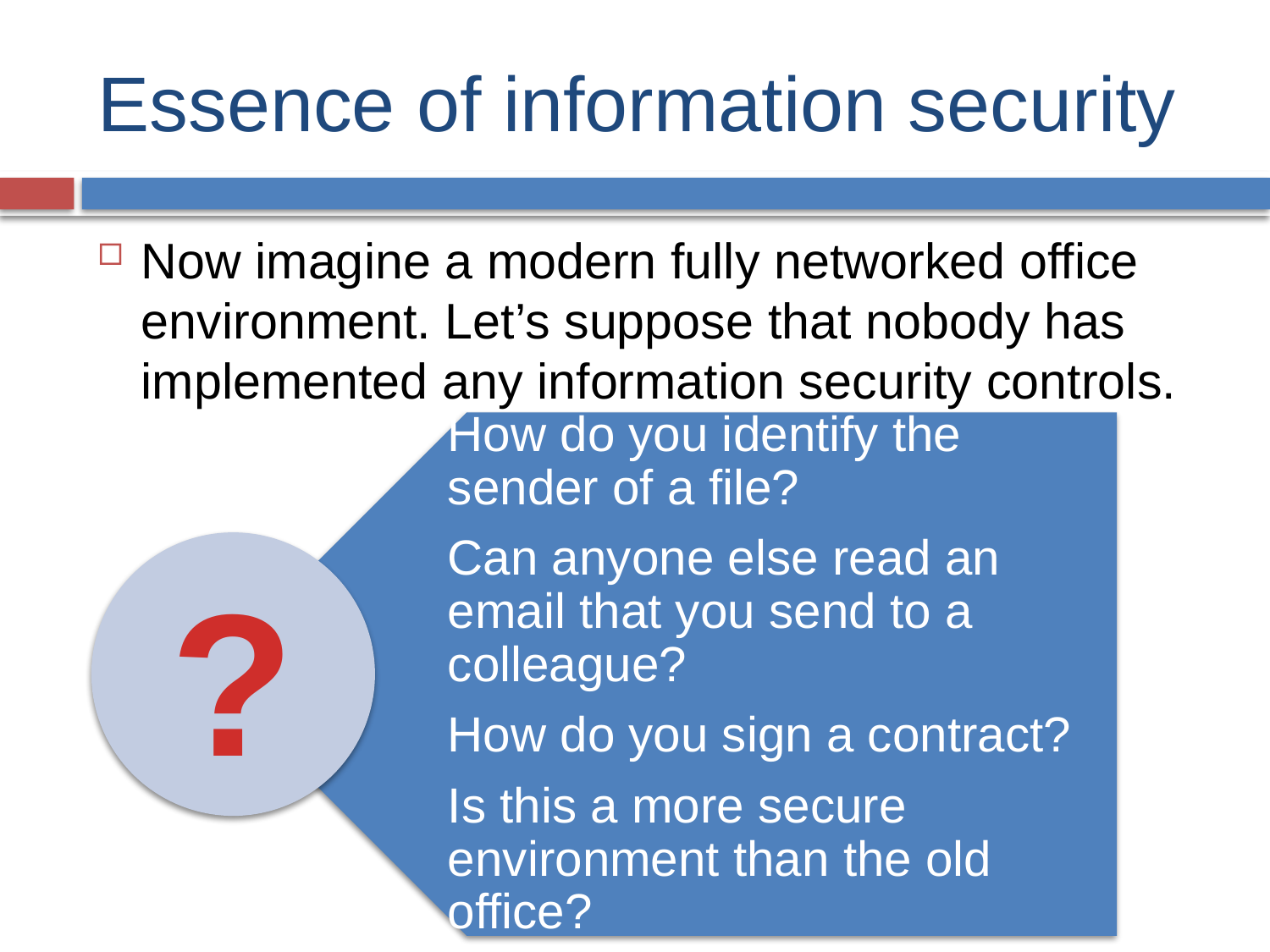

# Essence of information security
Now imagine a modern fully networked office environment. Let’s suppose that nobody has implemented any information security controls.

How do you identify the sender of a file?
Can anyone else read an email that you send to a colleague?
How do you sign a contract?
Is this a more secure environment than the old office?

?